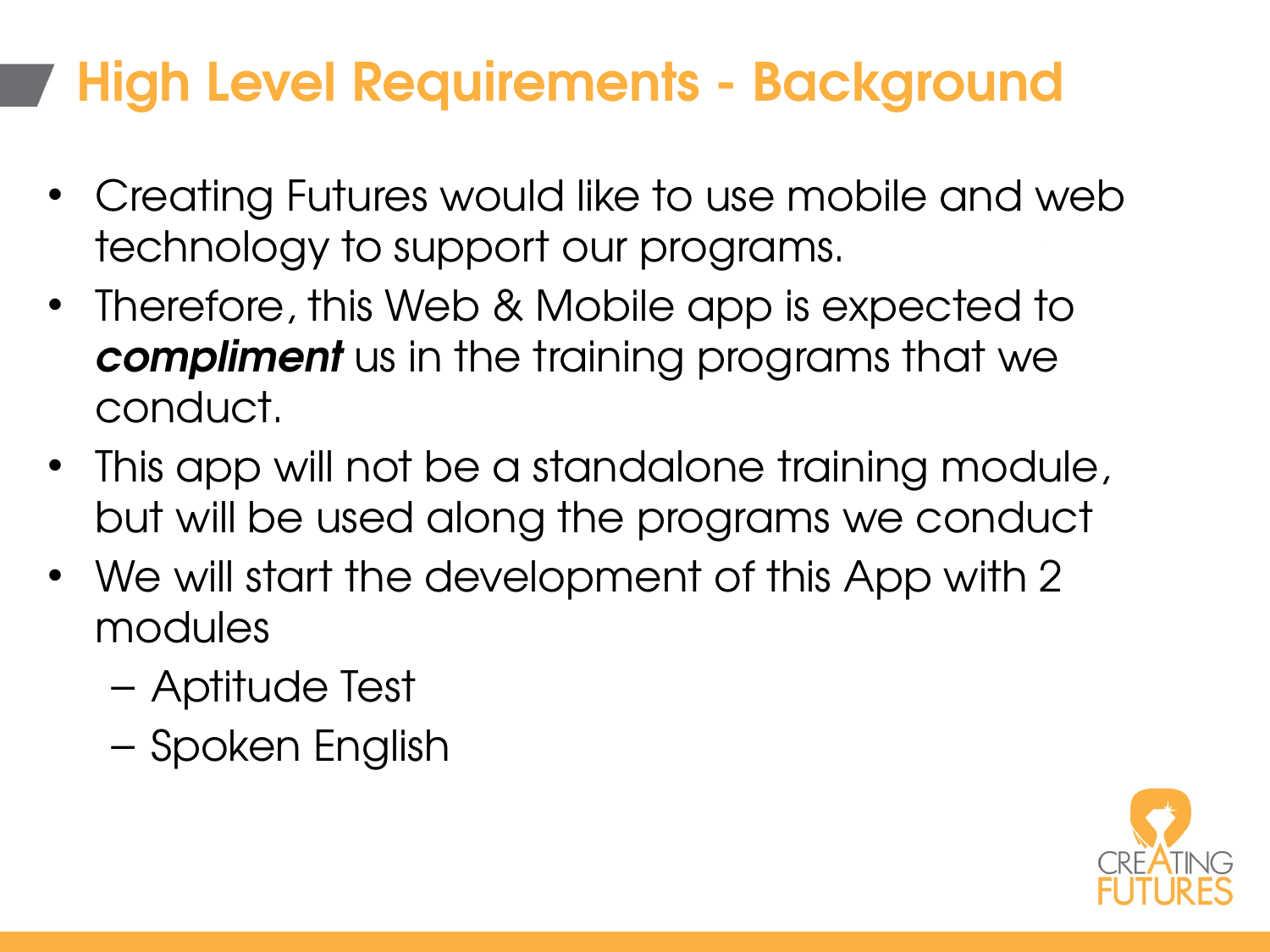

# High Level Requirements - Background
Creating Futures would like to use mobile and web technology to support our programs.
Therefore, this Web & Mobile app is expected to compliment us in the training programs that we conduct.
This app will not be a standalone training module, but will be used along the programs we conduct
We will start the development of this App with 2 modules
Aptitude Test
Spoken English